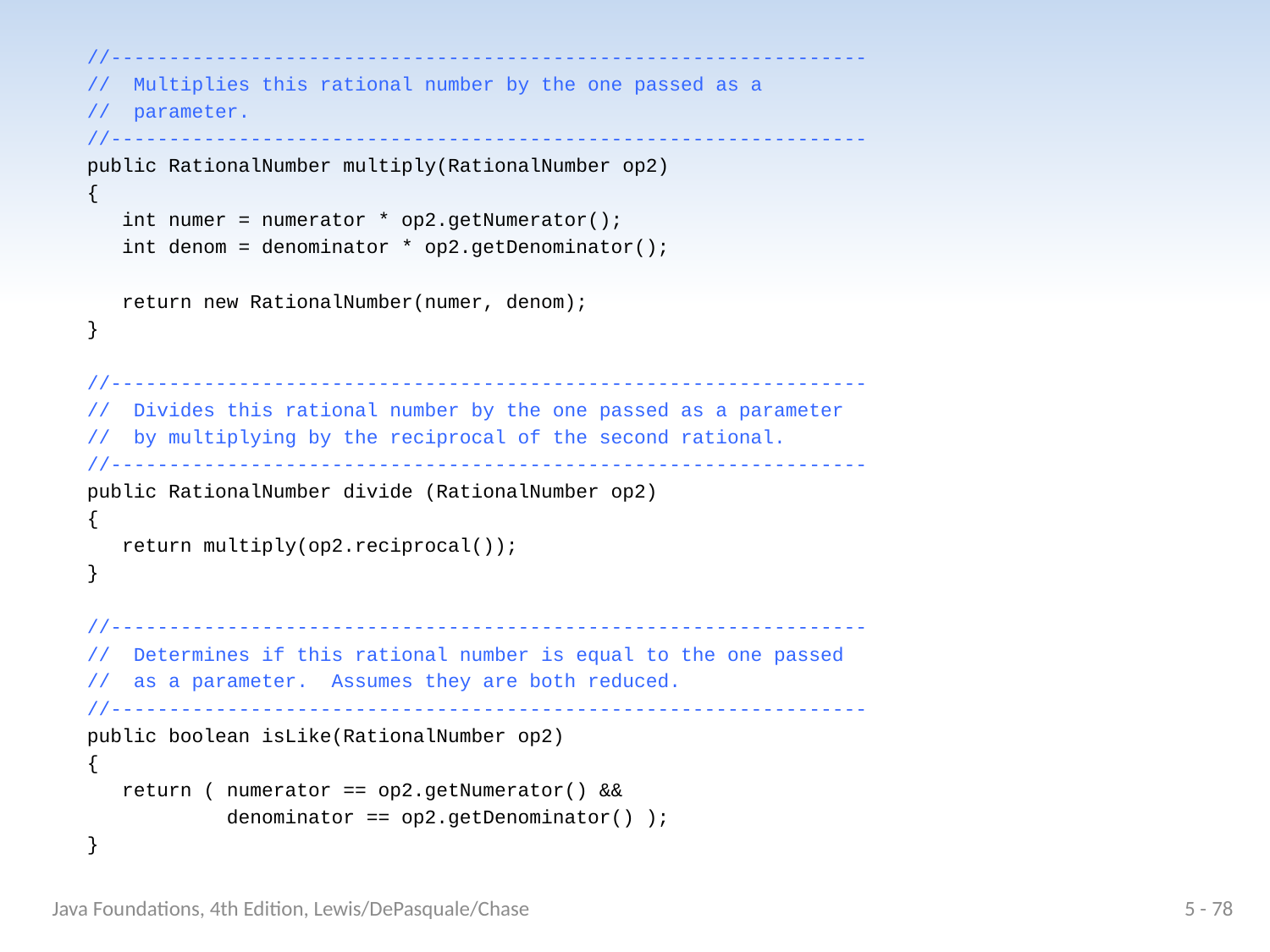

//-----------------------------------------------------------------
   //  Multiplies this rational number by the one passed as a
   //  parameter.
   //-----------------------------------------------------------------
   public RationalNumber multiply(RationalNumber op2)
   {
      int numer = numerator * op2.getNumerator();
      int denom = denominator * op2.getDenominator();

      return new RationalNumber(numer, denom);
   }

   //-----------------------------------------------------------------
   //  Divides this rational number by the one passed as a parameter
   //  by multiplying by the reciprocal of the second rational.
   //-----------------------------------------------------------------
   public RationalNumber divide (RationalNumber op2)
   {
      return multiply(op2.reciprocal());
   }

   //-----------------------------------------------------------------
   //  Determines if this rational number is equal to the one passed
   //  as a parameter.  Assumes they are both reduced.
   //-----------------------------------------------------------------
   public boolean isLike(RationalNumber op2)
   {
      return ( numerator == op2.getNumerator() &&
               denominator == op2.getDenominator() );
   }

Java Foundations, 4th Edition, Lewis/DePasquale/Chase
5 - 78